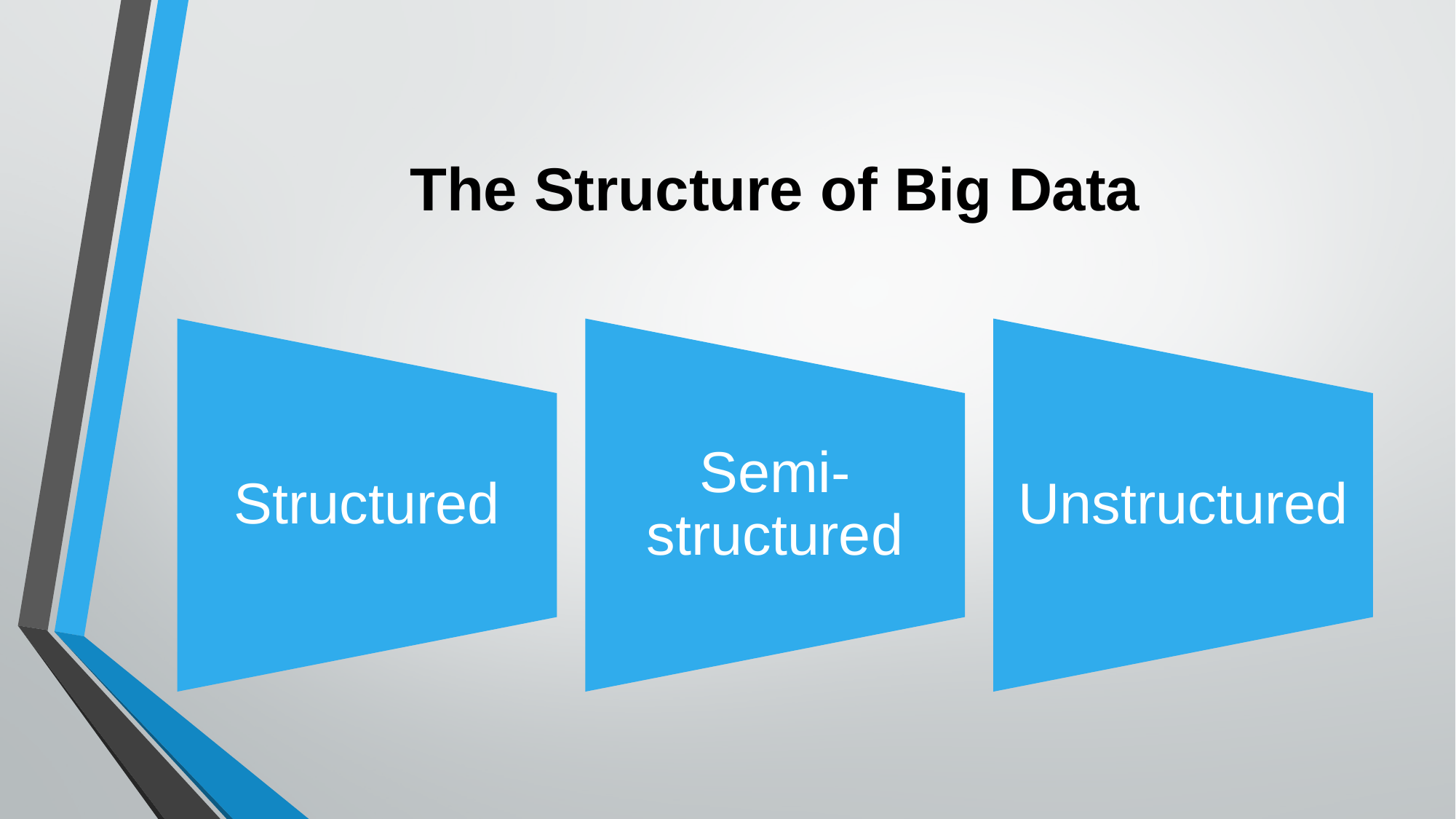

# The Structure of Big Data
Structured
Semi-structured
Unstructured